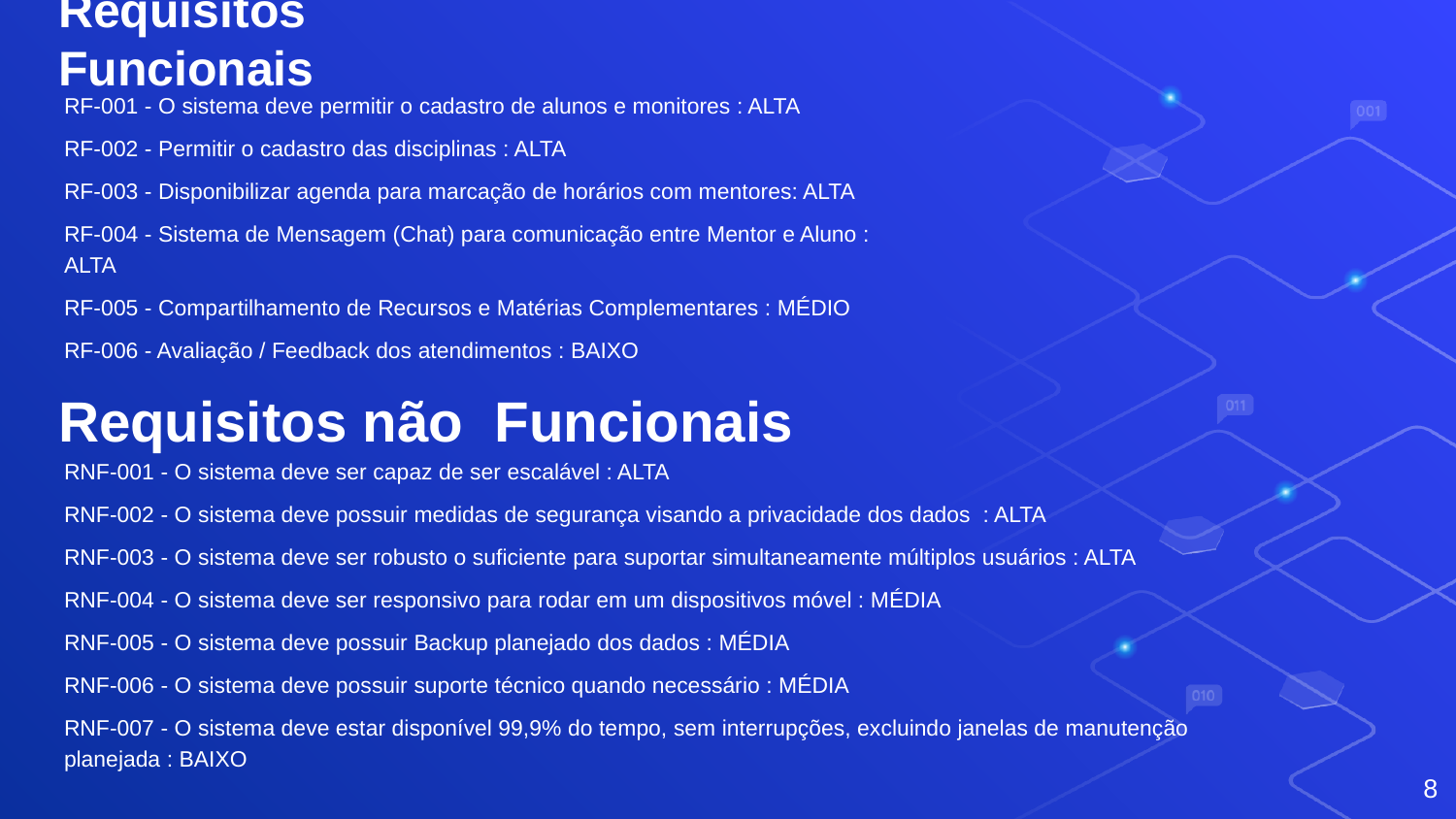

# Requisitos Funcionais
RF-001 - O sistema deve permitir o cadastro de alunos e monitores : ALTA
RF-002 - Permitir o cadastro das disciplinas : ALTA
RF-003 - Disponibilizar agenda para marcação de horários com mentores: ALTA
RF-004 - Sistema de Mensagem (Chat) para comunicação entre Mentor e Aluno : ALTA
RF-005 - Compartilhamento de Recursos e Matérias Complementares : MÉDIO
RF-006 - Avaliação / Feedback dos atendimentos : BAIXO
Requisitos não  Funcionais
RNF-001 - O sistema deve ser capaz de ser escalável : ALTA
RNF-002 - O sistema deve possuir medidas de segurança visando a privacidade dos dados  : ALTA
RNF-003 - O sistema deve ser robusto o suficiente para suportar simultaneamente múltiplos usuários : ALTA
RNF-004 - O sistema deve ser responsivo para rodar em um dispositivos móvel : MÉDIA
RNF-005 - O sistema deve possuir Backup planejado dos dados : MÉDIA
RNF-006 - O sistema deve possuir suporte técnico quando necessário : MÉDIA
RNF-007 - O sistema deve estar disponível 99,9% do tempo, sem interrupções, excluindo janelas de manutenção planejada : BAIXO
8